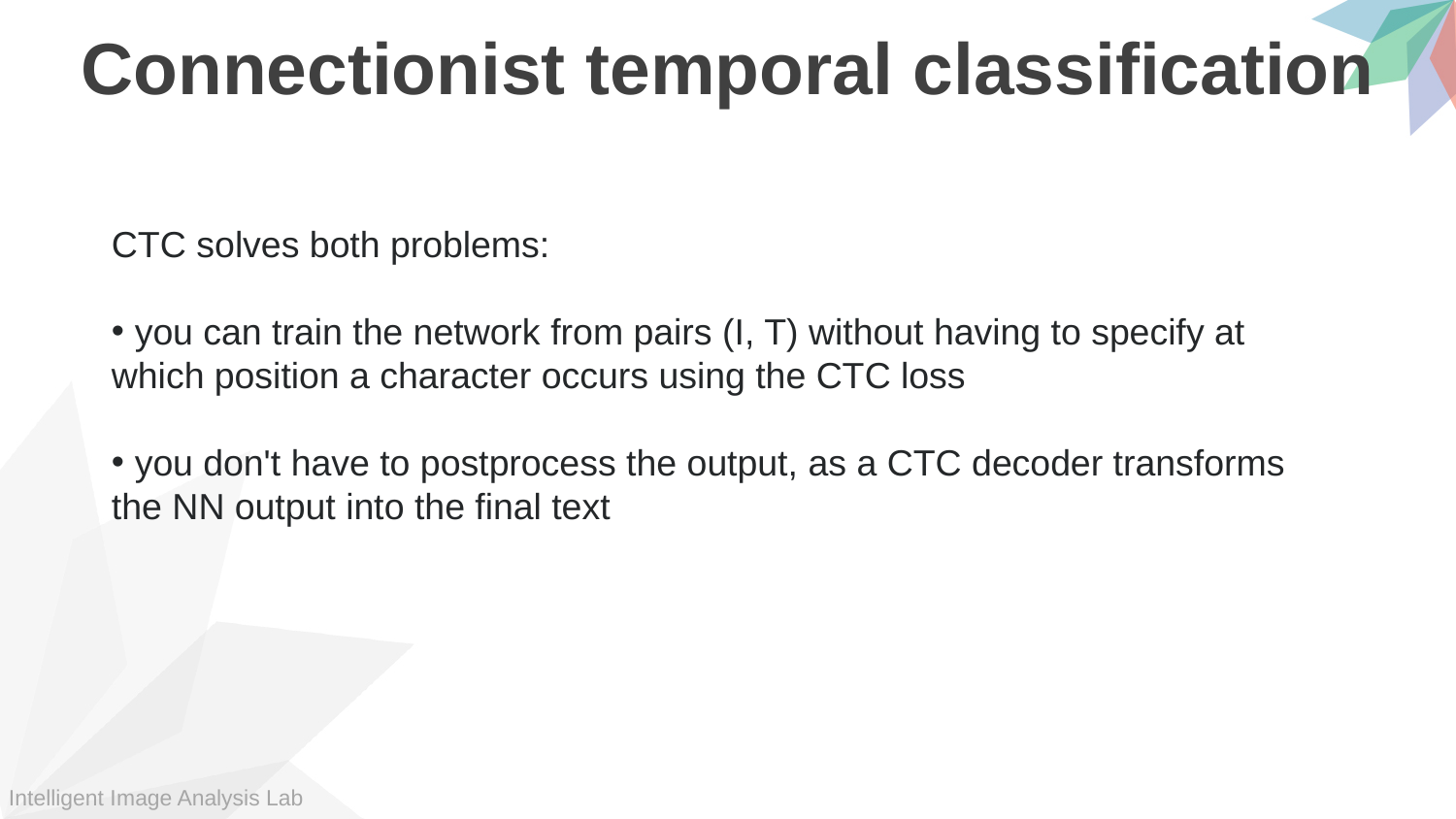

Connectionist temporal classification
CTC solves both problems:

 you can train the network from pairs (I, T) without having to specify at which position a character occurs using the CTC loss

 you don't have to postprocess the output, as a CTC decoder transforms the NN output into the final text